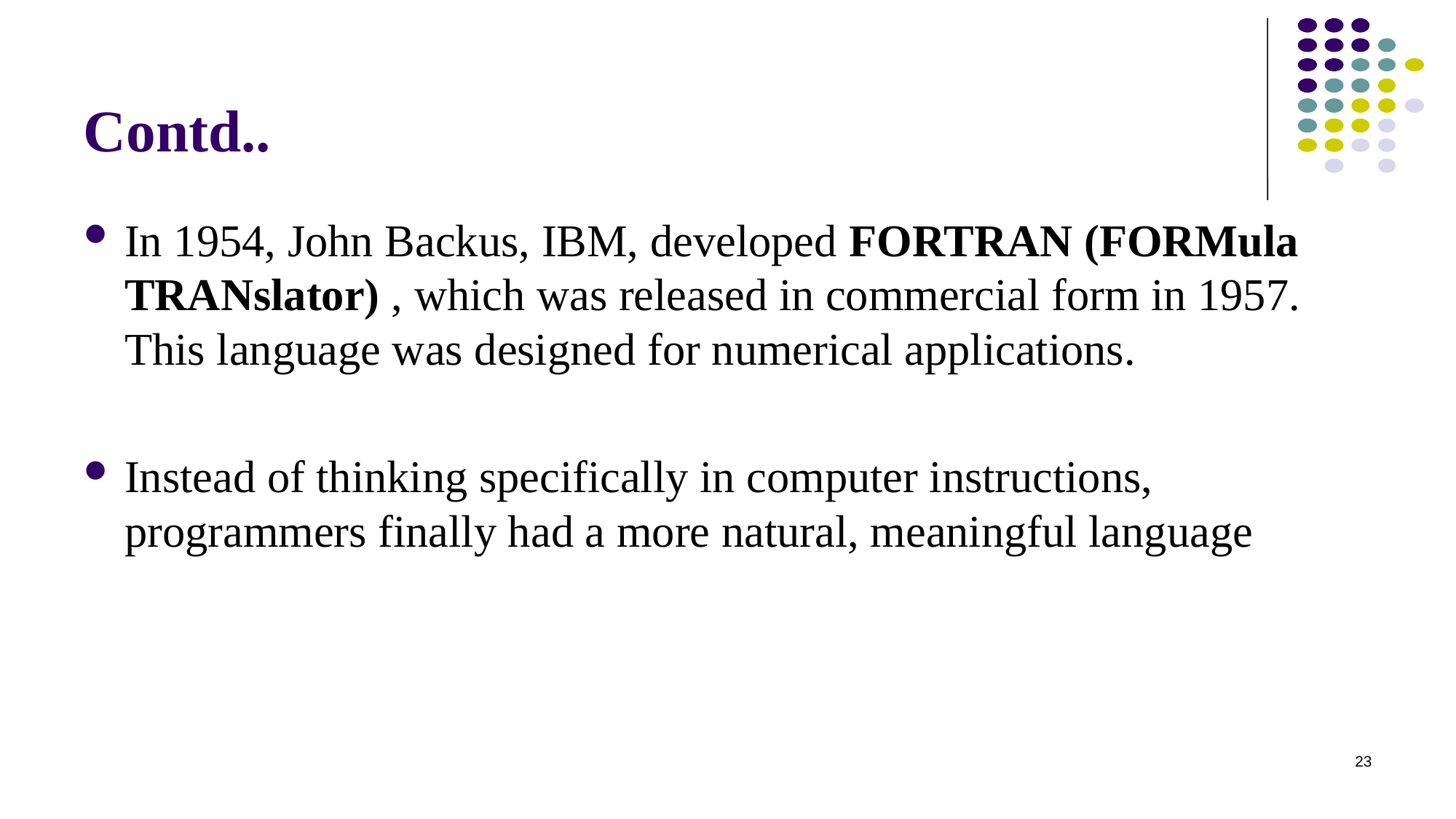

# Contd..
In 1954, John Backus, IBM, developed FORTRAN (FORMula TRANslator) , which was released in commercial form in 1957. This language was designed for numerical applications.

Instead of thinking specifically in computer instructions, programmers finally had a more natural, meaningful language
23